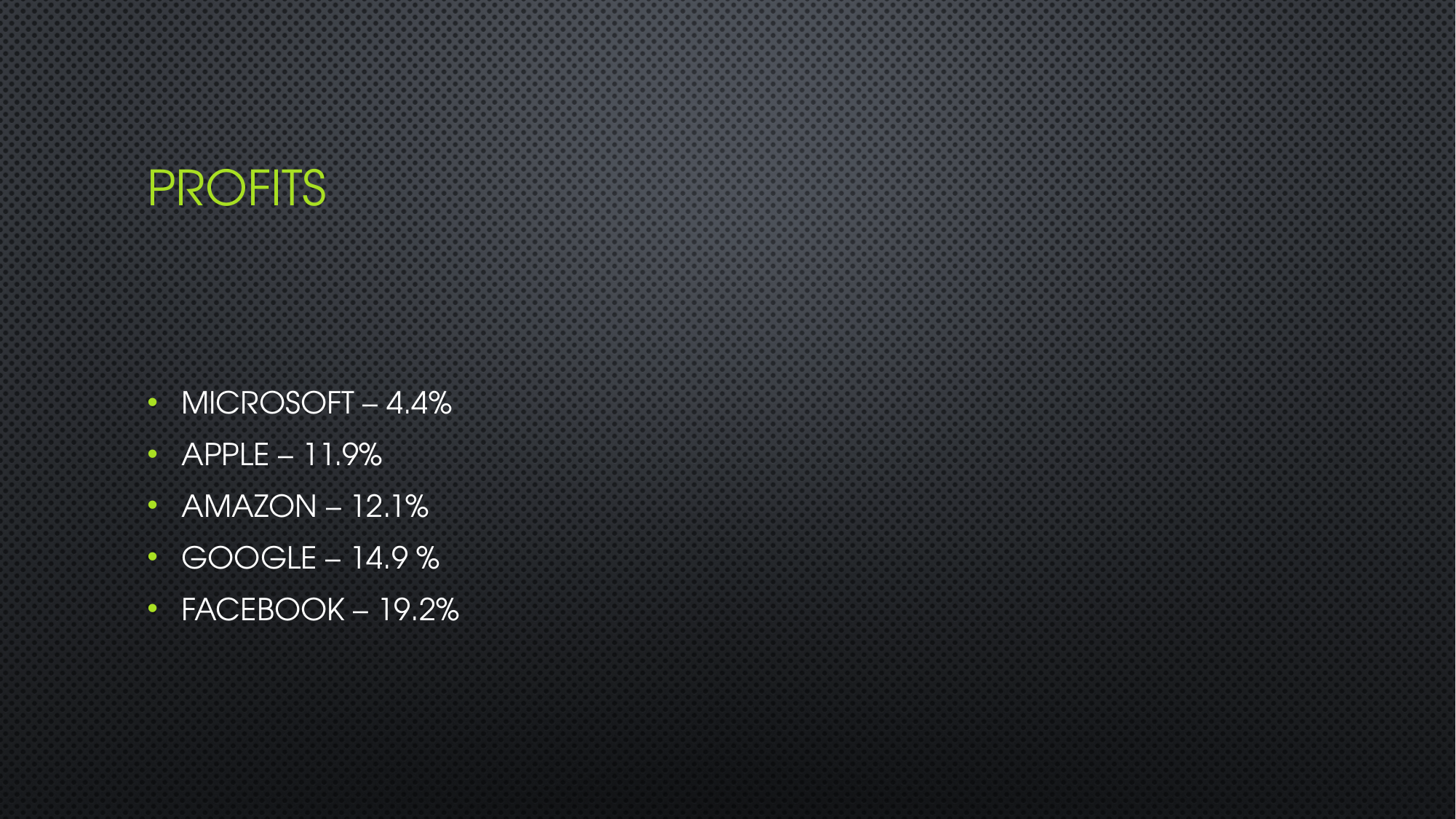

# Profits
Microsoft – 4.4%
Apple – 11.9%
Amazon – 12.1%
Google – 14.9 %
Facebook – 19.2%